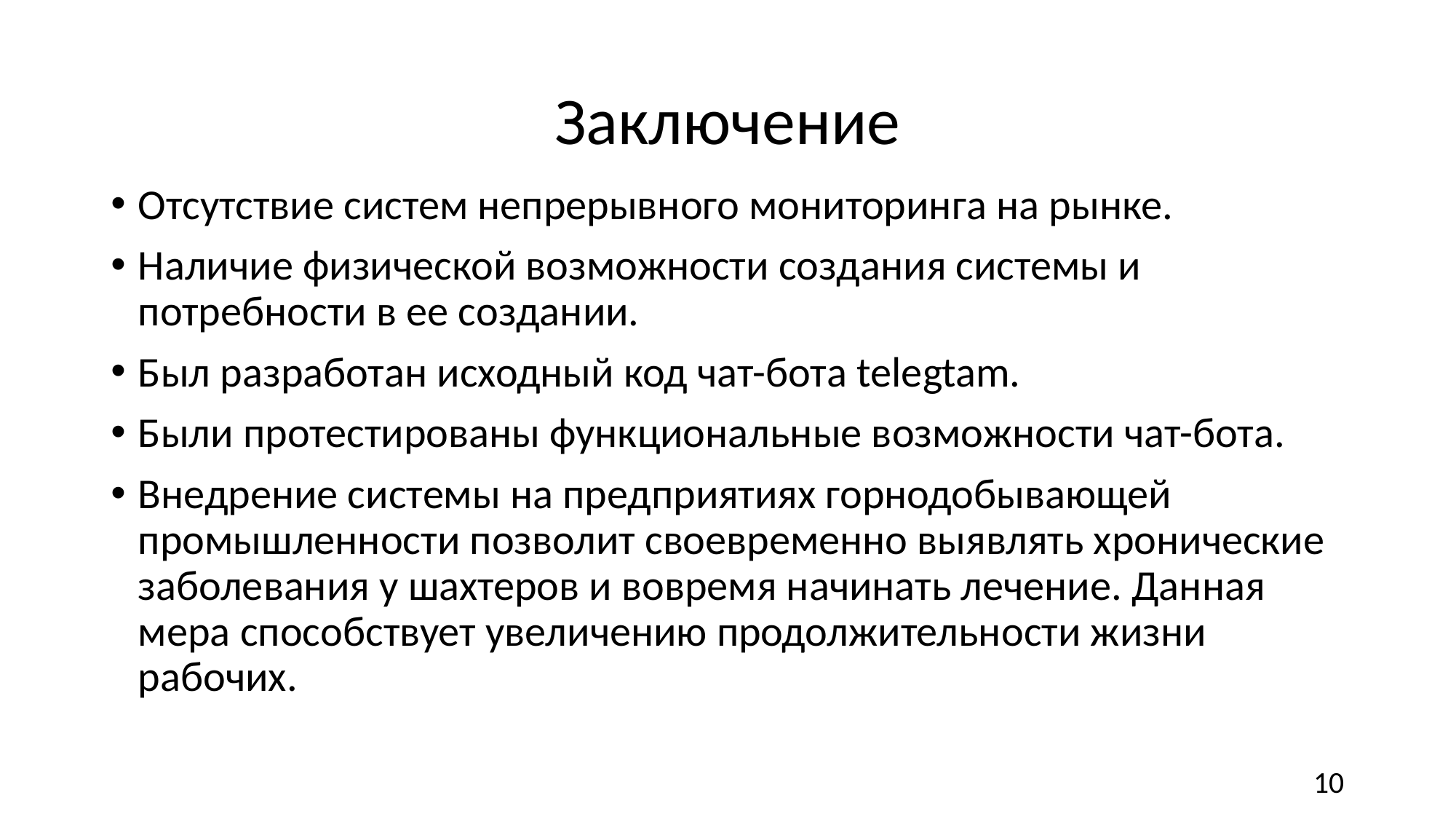

# Заключение
Отсутствие систем непрерывного мониторинга на рынке.
Наличие физической возможности создания системы и потребности в ее создании.
Был разработан исходный код чат-бота telegtam.
Были протестированы функциональные возможности чат-бота.
Внедрение системы на предприятиях горнодобывающей промышленности позволит своевременно выявлять хронические заболевания у шахтеров и вовремя начинать лечение. Данная мера способствует увеличению продолжительности жизни рабочих.

10